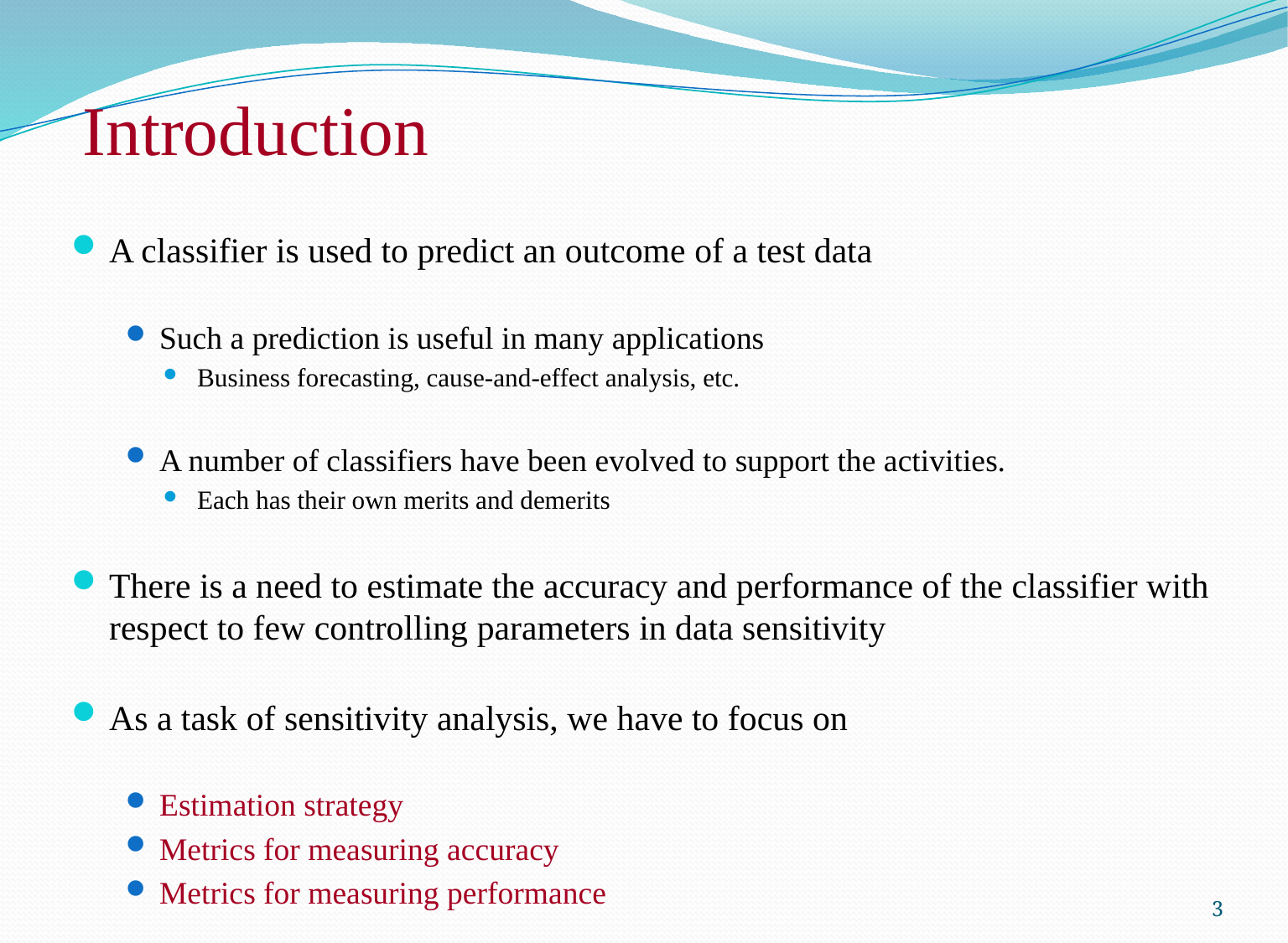

# Introduction
A classifier is used to predict an outcome of a test data

Such a prediction is useful in many applications
Business forecasting, cause-and-effect analysis, etc.

A number of classifiers have been evolved to support the activities.
Each has their own merits and demerits

There is a need to estimate the accuracy and performance of the classifier with respect to few controlling parameters in data sensitivity

As a task of sensitivity analysis, we have to focus on

Estimation strategy
Metrics for measuring accuracy
Metrics for measuring performance
3